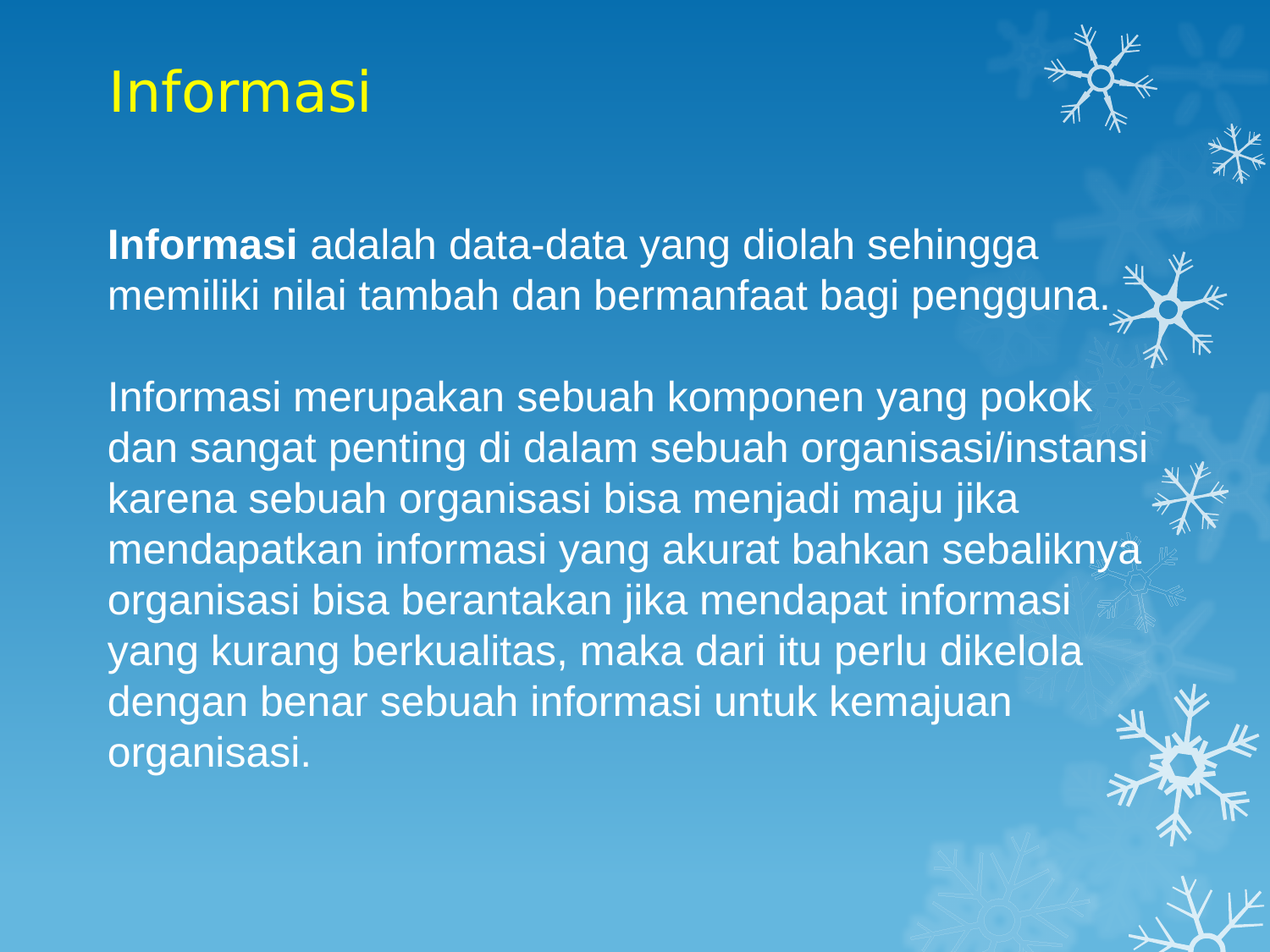

# Informasi
Informasi adalah data-data yang diolah sehingga memiliki nilai tambah dan bermanfaat bagi pengguna.
Informasi merupakan sebuah komponen yang pokok dan sangat penting di dalam sebuah organisasi/instansi karena sebuah organisasi bisa menjadi maju jika mendapatkan informasi yang akurat bahkan sebaliknya organisasi bisa berantakan jika mendapat informasi yang kurang berkualitas, maka dari itu perlu dikelola dengan benar sebuah informasi untuk kemajuan organisasi.